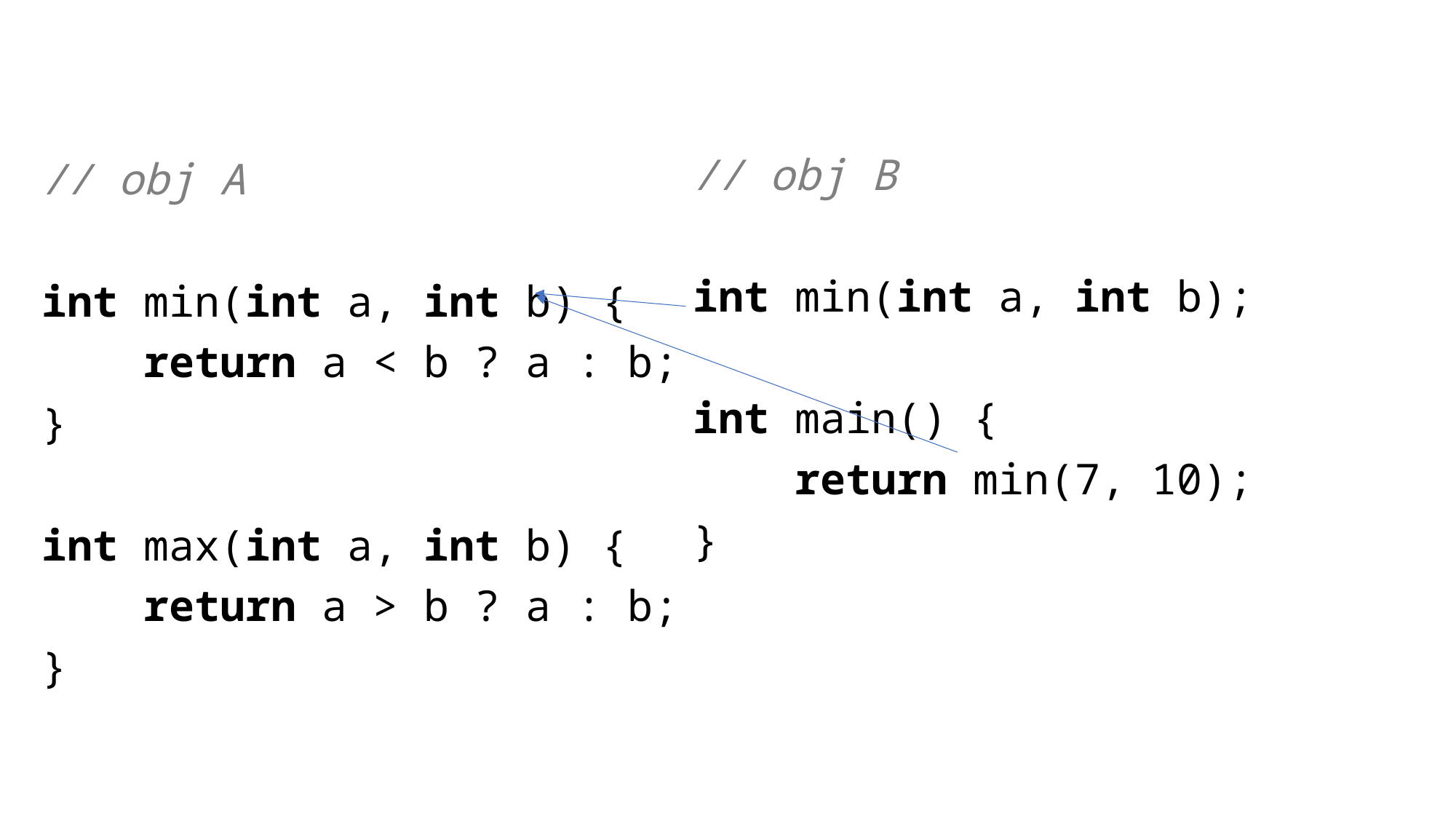

// obj A

int min(int a, int b) {
    return a < b ? a : b;
}

int max(int a, int b) {
    return a > b ? a : b;
}

// obj B

int min(int a, int b);

int main() {
    return min(7, 10);
}